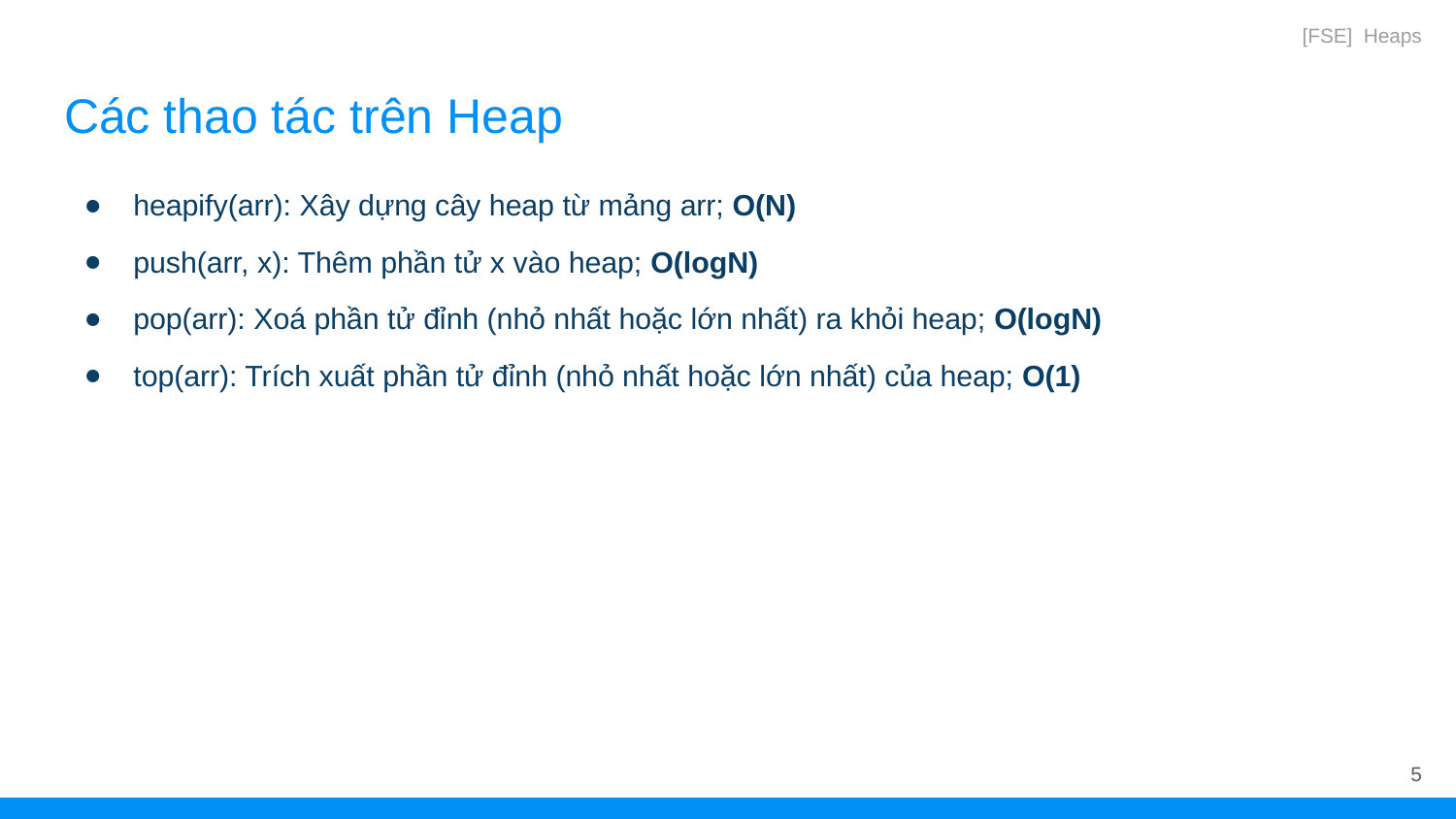

[FSE]  Heaps
# Các thao tác trên Heap
heapify(arr): Xây dựng cây heap từ mảng arr; O(N)
push(arr, x): Thêm phần tử x vào heap; O(logN)
pop(arr): Xoá phần tử đỉnh (nhỏ nhất hoặc lớn nhất) ra khỏi heap; O(logN)
top(arr): Trích xuất phần tử đỉnh (nhỏ nhất hoặc lớn nhất) của heap; O(1)
5